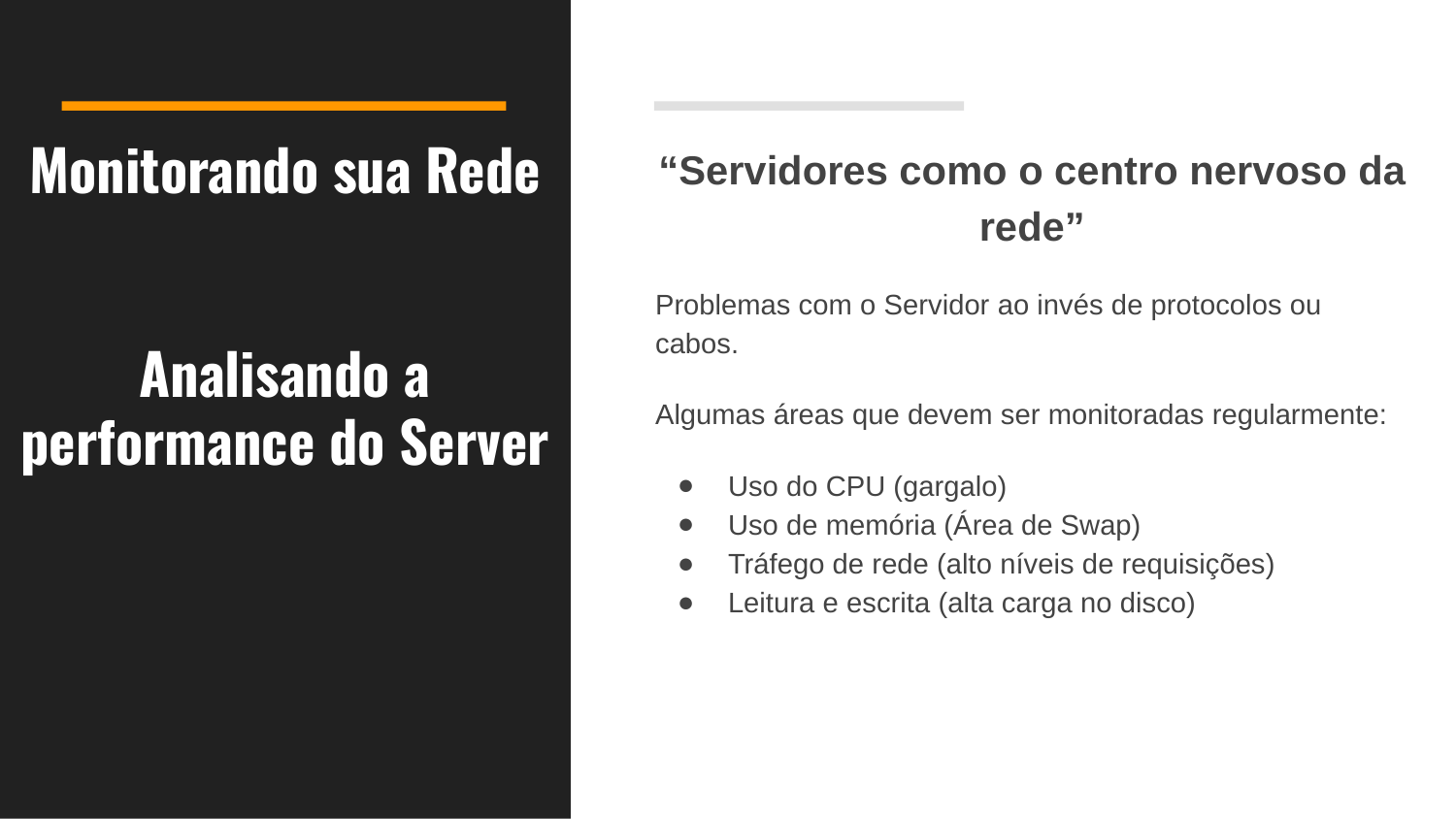

# Monitorando sua Rede

Analisando a performance do Server

“Servidores como o centro nervoso da rede”
Problemas com o Servidor ao invés de protocolos ou cabos.
Algumas áreas que devem ser monitoradas regularmente:
Uso do CPU (gargalo)
Uso de memória (Área de Swap)
Tráfego de rede (alto níveis de requisições)
Leitura e escrita (alta carga no disco)